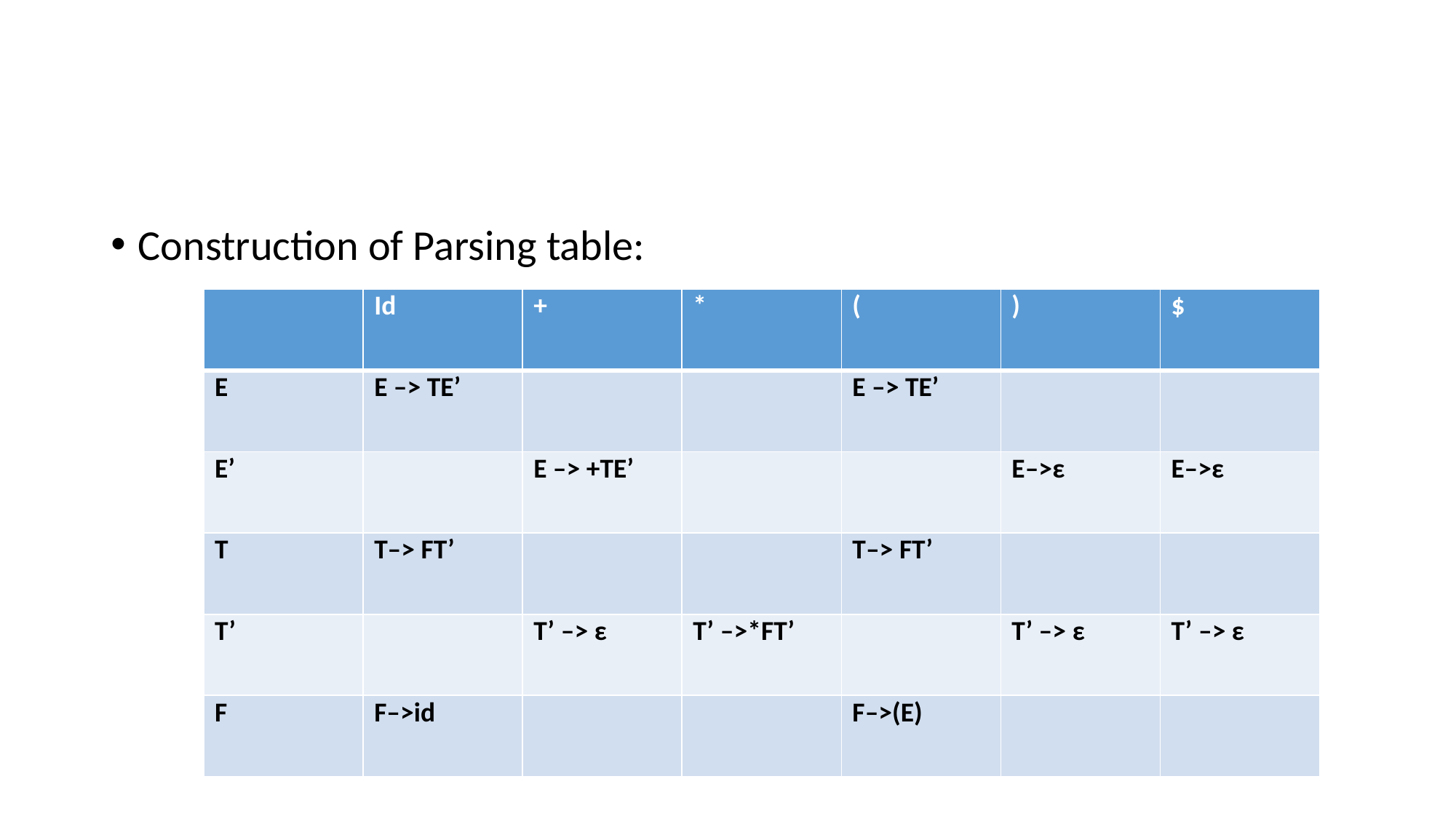

#
Construction of Parsing table:

|  | Id | + | \* | ( | ) | $ |
| --- | --- | --- | --- | --- | --- | --- |
| E | E –> TE’ |  |  | E –> TE’ |  |  |
| E’ |  | E –> +TE’ |  |  | E–>ε | E–>ε |
| T | T–> FT’ |  |  | T–> FT’ |  |  |
| T’ |  | T’ –> ε | T’ –>\*FT’ |  | T’ –> ε | T’ –> ε |
| F | F–>id |  |  | F–>(E) |  |  |